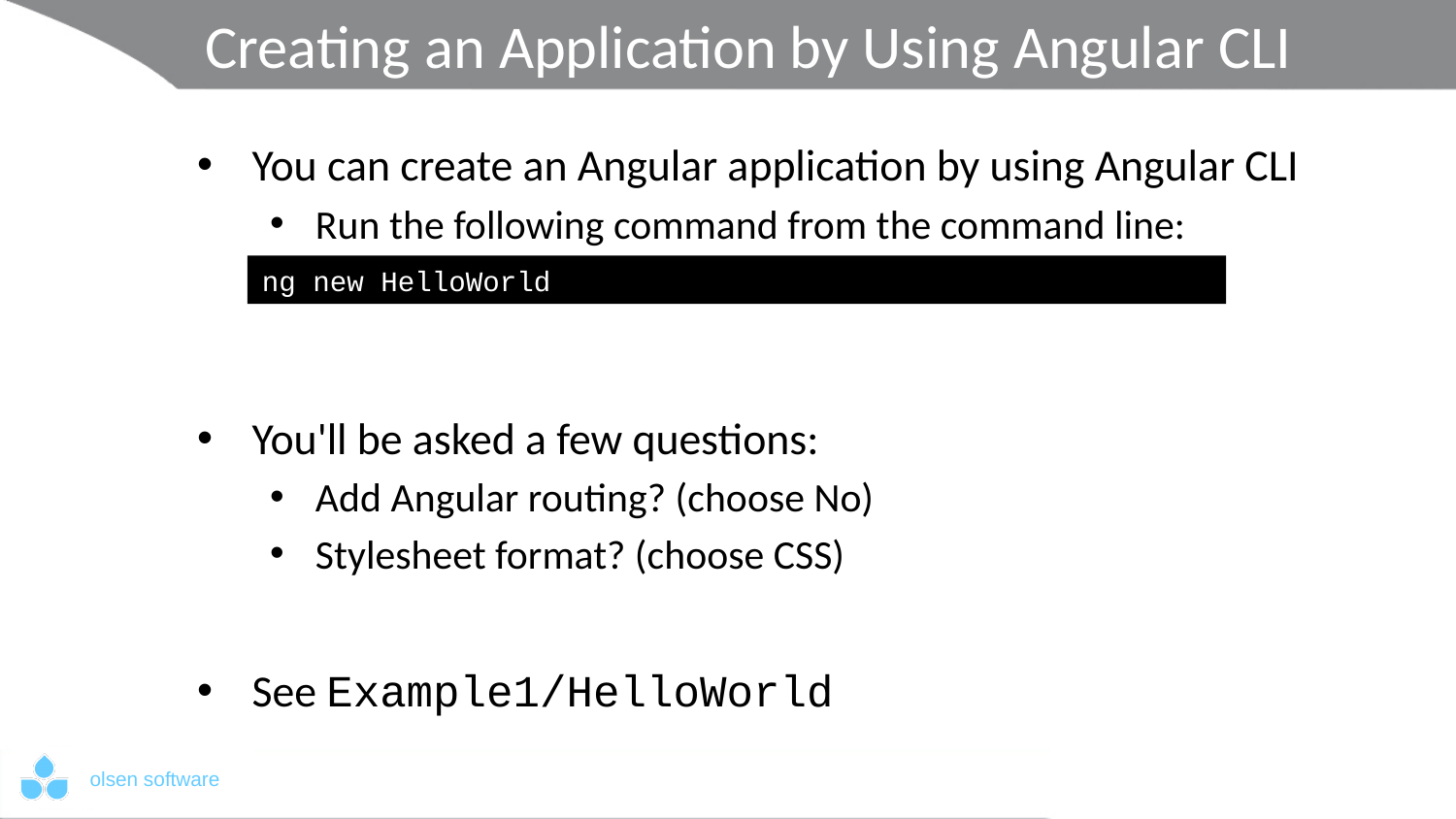

# Creating an Application by Using Angular CLI
You can create an Angular application by using Angular CLI
Run the following command from the command line:

You'll be asked a few questions:
Add Angular routing? (choose No)
Stylesheet format? (choose CSS)

See Example1/HelloWorld

ng new HelloWorld